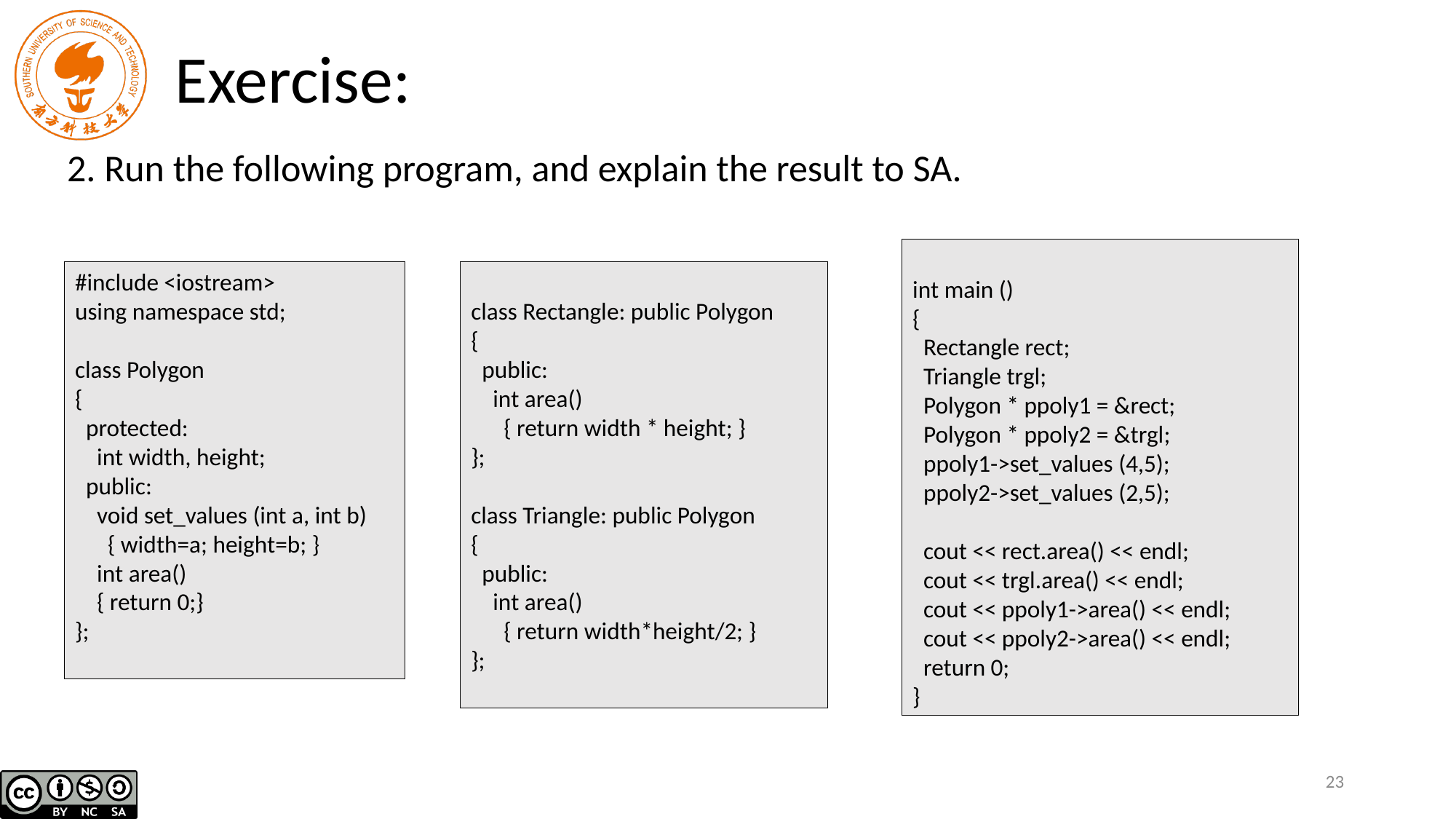

# Exercise:
2. Run the following program, and explain the result to SA.
int main ()
{
  Rectangle rect;
  Triangle trgl;
  Polygon * ppoly1 = &rect;
  Polygon * ppoly2 = &trgl;
  ppoly1->set_values (4,5);
  ppoly2->set_values (2,5);

  cout << rect.area() << endl;
  cout << trgl.area() << endl;
  cout << ppoly1->area() << endl;
  cout << ppoly2->area() << endl;
  return 0;
}
#include <iostream>
using namespace std;
class Polygon
{
  protected:
    int width, height;
  public:
    void set_values (int a, int b)
      { width=a; height=b; }
    int area()
    { return 0;}
};

class Rectangle: public Polygon
{
  public:
    int area()
      { return width * height; }
};
class Triangle: public Polygon
{
  public:
    int area()
      { return width*height/2; }
};

23